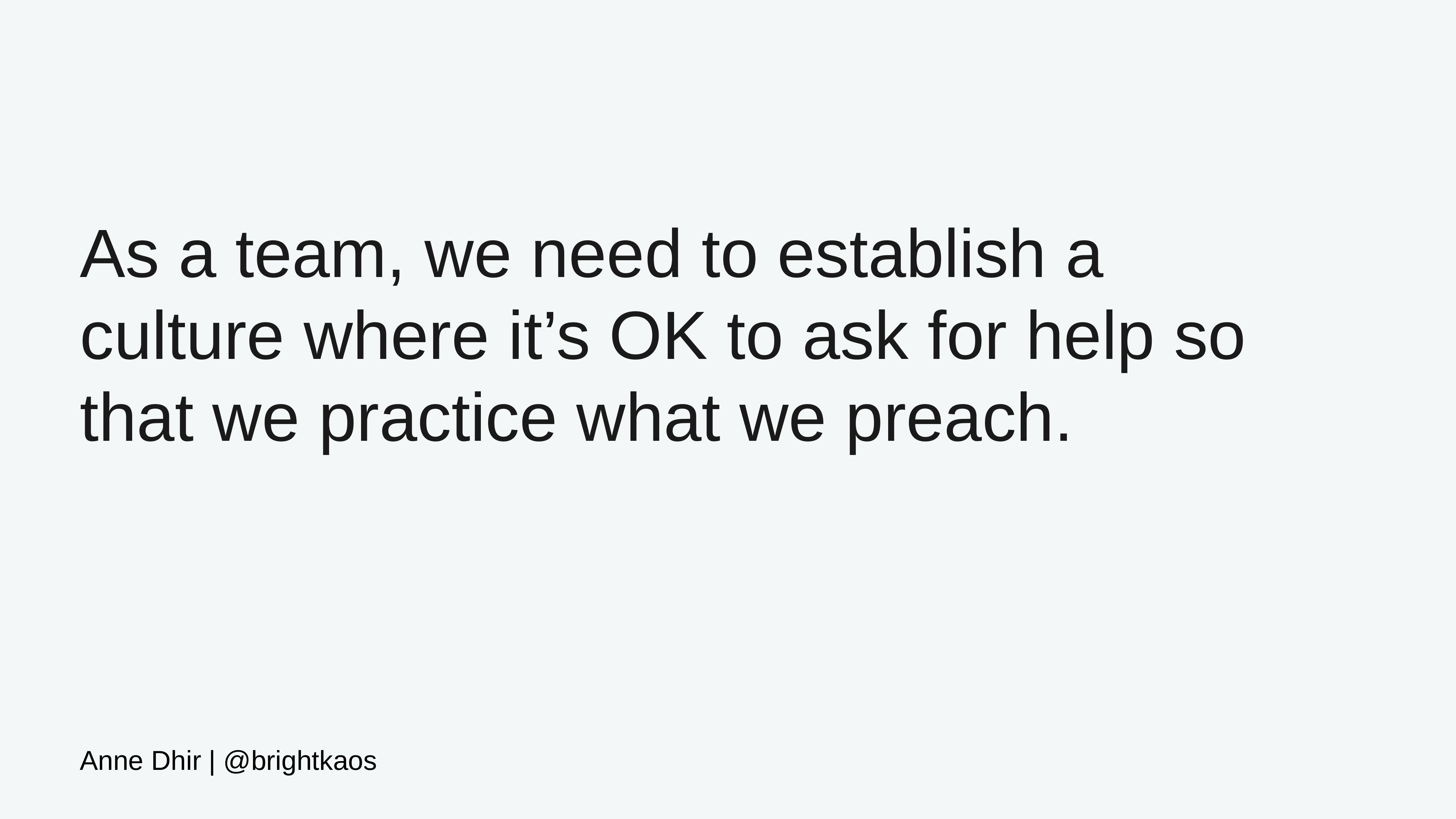

As a team, we need to establish a culture where it’s OK to ask for help so that we practice what we preach.
Anne Dhir | @brightkaos